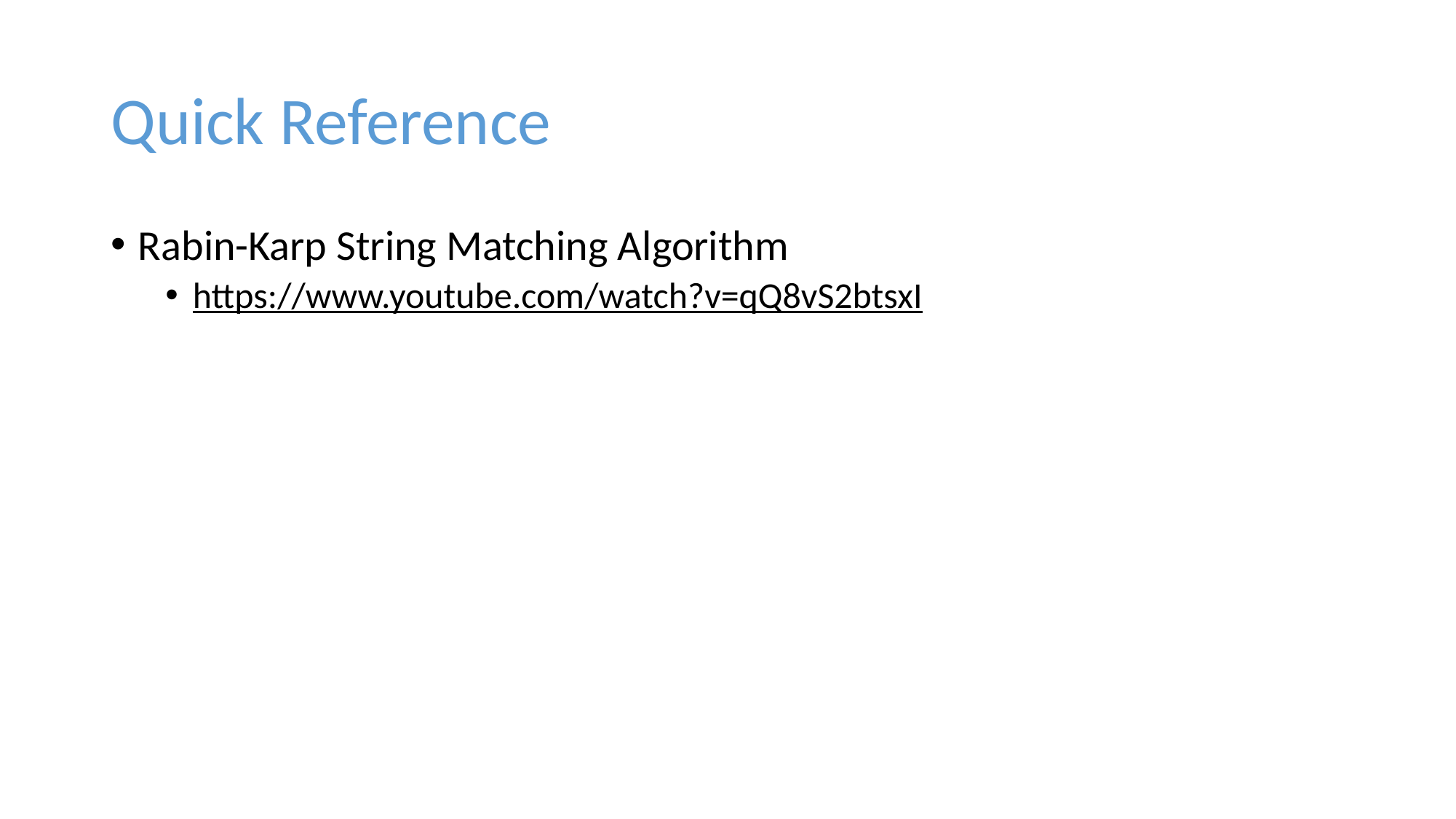

# Quick Reference
Rabin-Karp String Matching Algorithm
https://www.youtube.com/watch?v=qQ8vS2btsxI